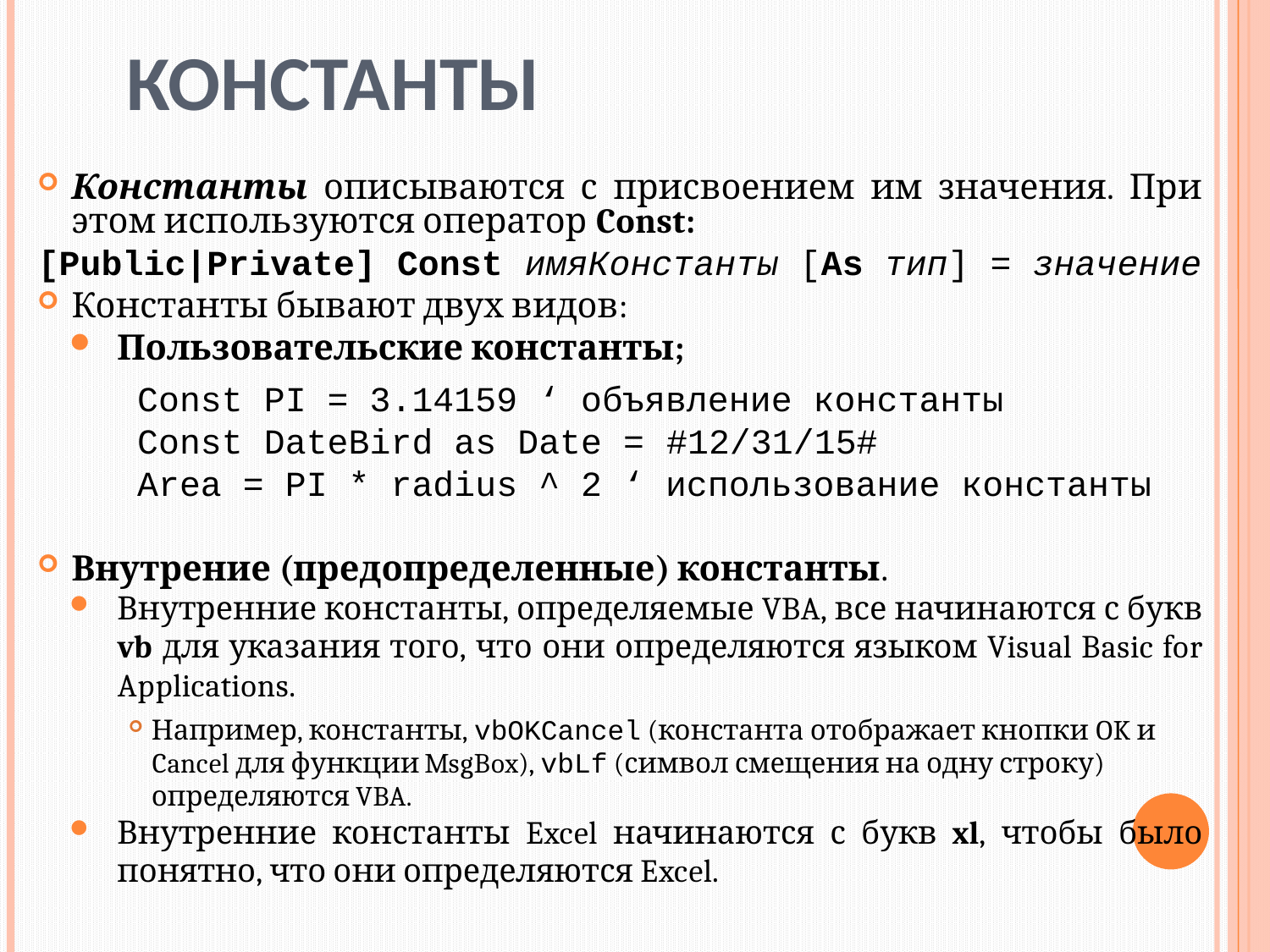

# Константы
Константы описываются с присвоением им значения. При этом используются оператор Const:
[Public|Private] Const имяКонстанты [As тип] = значение
Константы бывают двух видов:
Пользовательские константы;
Const PI = 3.14159 ‘ объявление константы
Const DateBird as Date = #12/31/15#
Area = PI * radius ^ 2 ‘ использование константы

Внутрение (предопределенные) константы.
Внутренние константы, определяемые VBA, все начинаются с букв vb для указания того, что они определяются языком Visual Basic for Applications.
Например, константы, vbOKCancel (константа отображает кнопки OK и Cancel для функции MsgBox), vbLf (символ смещения на одну строку) определяются VBA.
Внутренние константы Excel начинаются с букв xl, чтобы было понятно, что они определяются Excel.